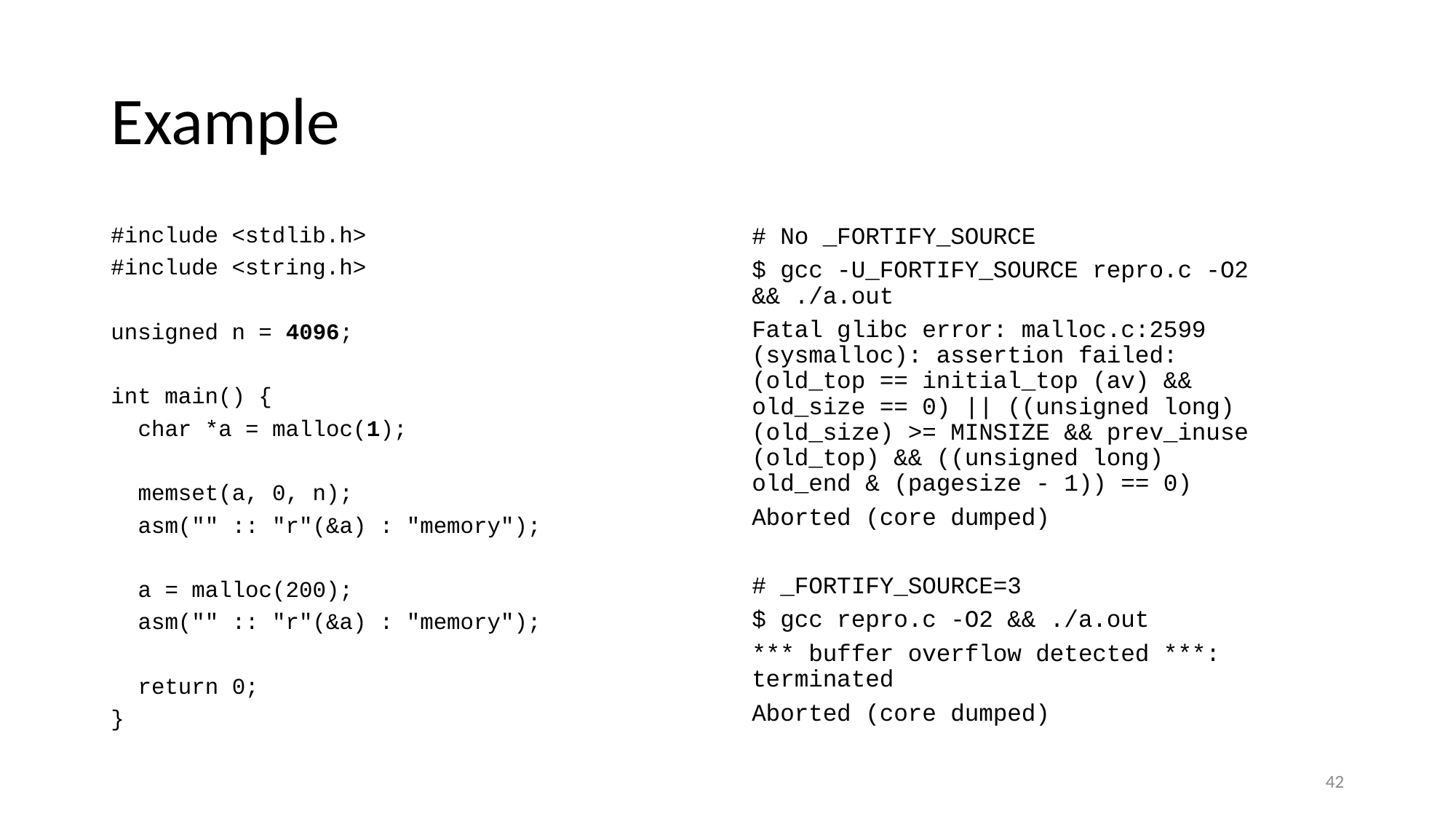

# Example
#include <stdlib.h>
#include <string.h>

unsigned n = 4096;

int main() {
  char *a = malloc(1);

  memset(a, 0, n);
  asm("" :: "r"(&a) : "memory");

  a = malloc(200);
  asm("" :: "r"(&a) : "memory");

  return 0;
}
# No _FORTIFY_SOURCE
$ gcc -U_FORTIFY_SOURCE repro.c -O2 && ./a.out
Fatal glibc error: malloc.c:2599 (sysmalloc): assertion failed: (old_top == initial_top (av) && old_size == 0) || ((unsigned long) (old_size) >= MINSIZE && prev_inuse (old_top) && ((unsigned long) old_end & (pagesize - 1)) == 0)
Aborted (core dumped)

# _FORTIFY_SOURCE=3
$ gcc repro.c -O2 && ./a.out
*** buffer overflow detected ***: terminated
Aborted (core dumped)
42